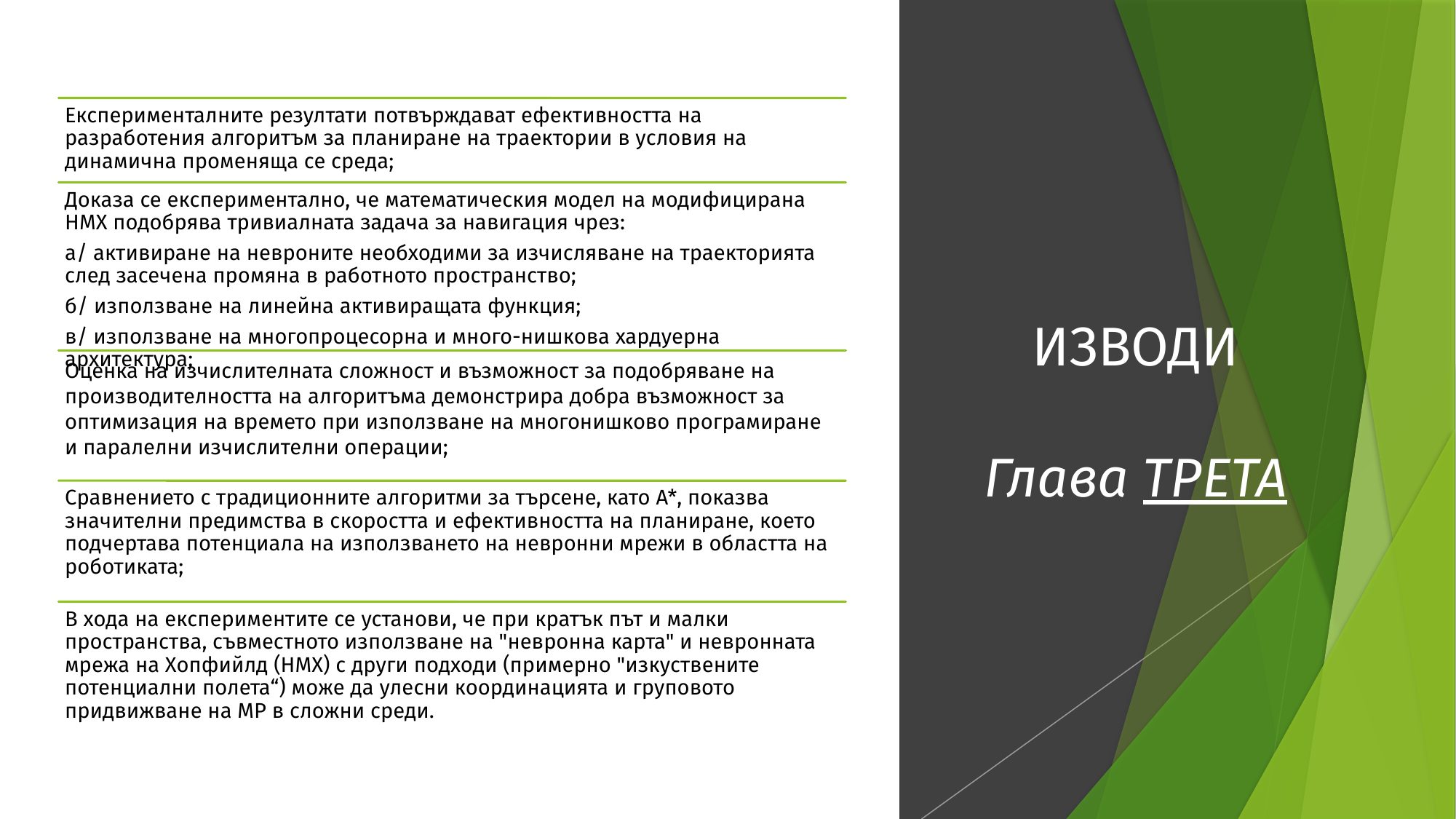

Експерименталните резултати потвърждават ефективността на разработения алгоритъм за планиране на траектории в условия на динамична променяща се среда;
Доказа се експериментално, че математическия модел на модифицирана НМХ подобрява тривиалната задача за навигация чрез:
а/ активиране на невроните необходими за изчисляване на траекторията след засечена промяна в работното пространство;
б/ използване на линейна активиращата функция;
в/ използване на многопроцесорна и много-нишкова хардуерна архитектура;
Оценка на изчислителната сложност и възможност за подобряване на производителността на алгоритъма демонстрира добра възможност за оптимизация на времето при използване на многонишково програмиране и паралелни изчислителни операции;
Сравнението с традиционните алгоритми за търсене, като A*, показва значителни предимства в скоростта и ефективността на планиране, което подчертава потенциала на използването на невронни мрежи в областта на роботиката​​;
В хода на експериментите се установи, че при кратък път и малки пространства, съвместното използване на "невронна карта" и невронната мрежа на Хопфийлд (НМХ) с други подходи (примерно "изкуствените потенциални полета“) може да улесни координацията и груповото придвижване на МР в сложни среди.
# ИЗВОДИ Глава ТРЕТА